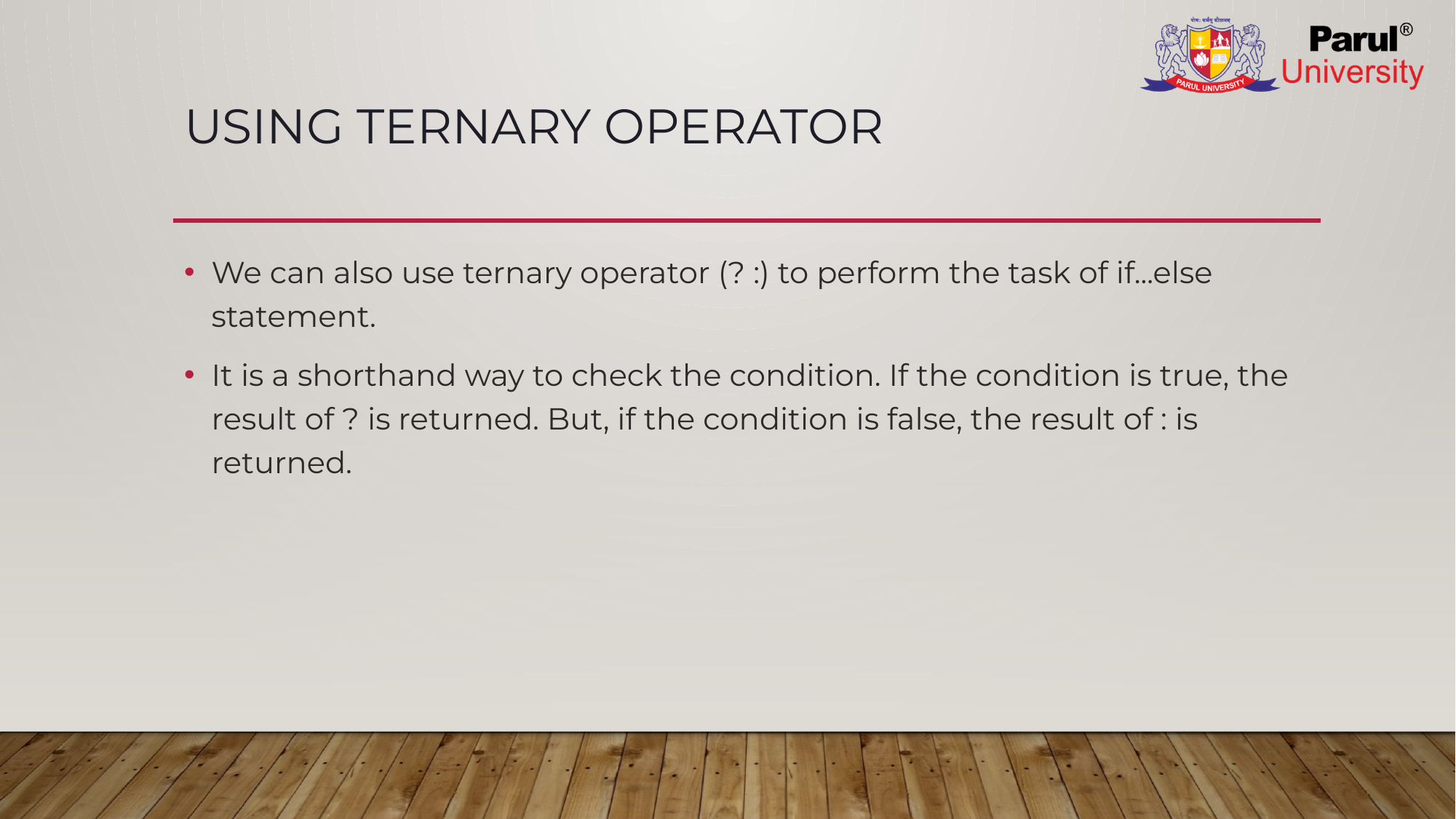

# Using Ternary Operator
We can also use ternary operator (? :) to perform the task of if...else statement.
It is a shorthand way to check the condition. If the condition is true, the result of ? is returned. But, if the condition is false, the result of : is returned.